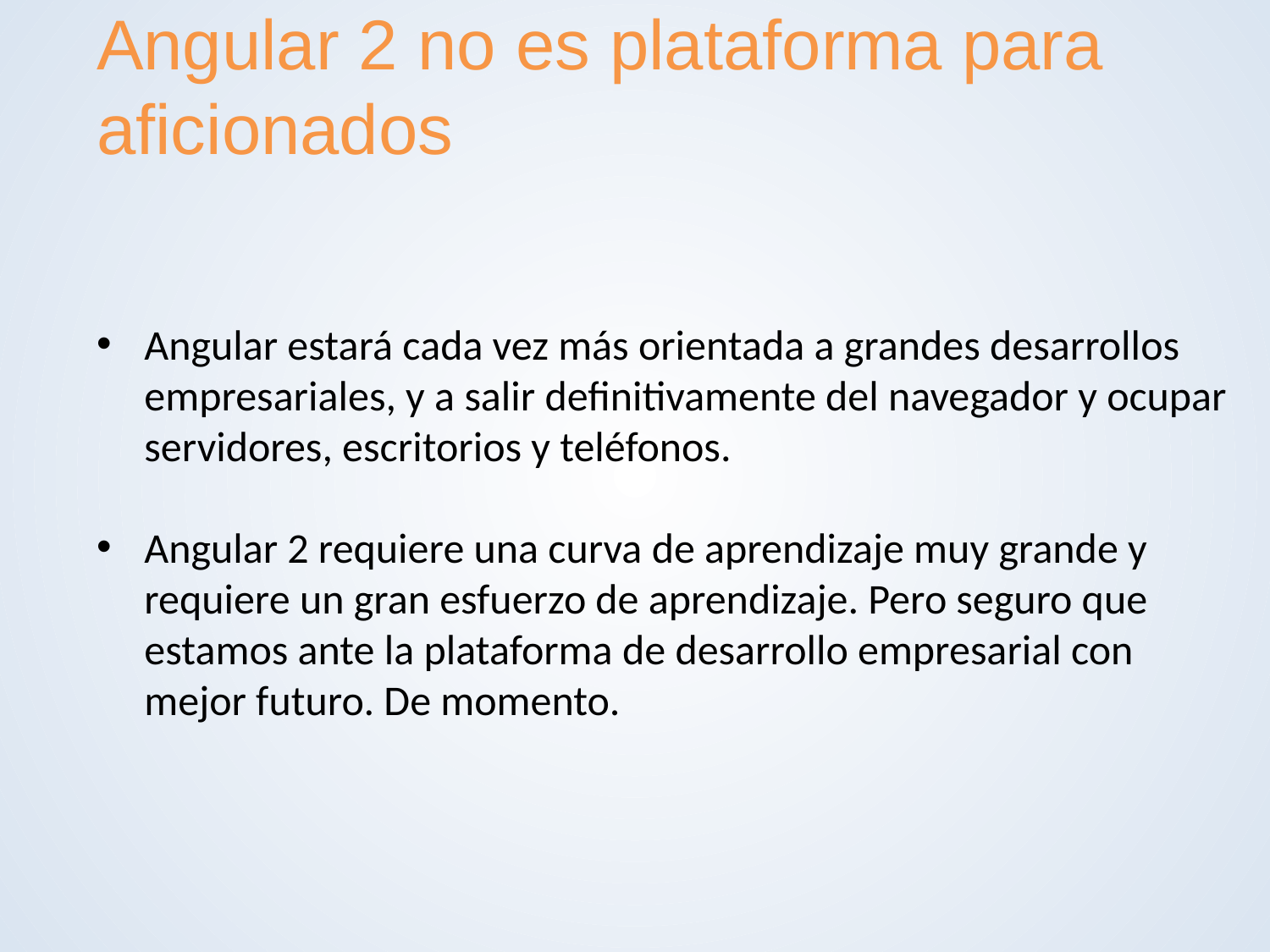

# Angular 2 no es plataforma para aficionados
Angular estará cada vez más orientada a grandes desarrollos empresariales, y a salir definitivamente del navegador y ocupar servidores, escritorios y teléfonos.

Angular 2 requiere una curva de aprendizaje muy grande y requiere un gran esfuerzo de aprendizaje. Pero seguro que estamos ante la plataforma de desarrollo empresarial con mejor futuro. De momento.